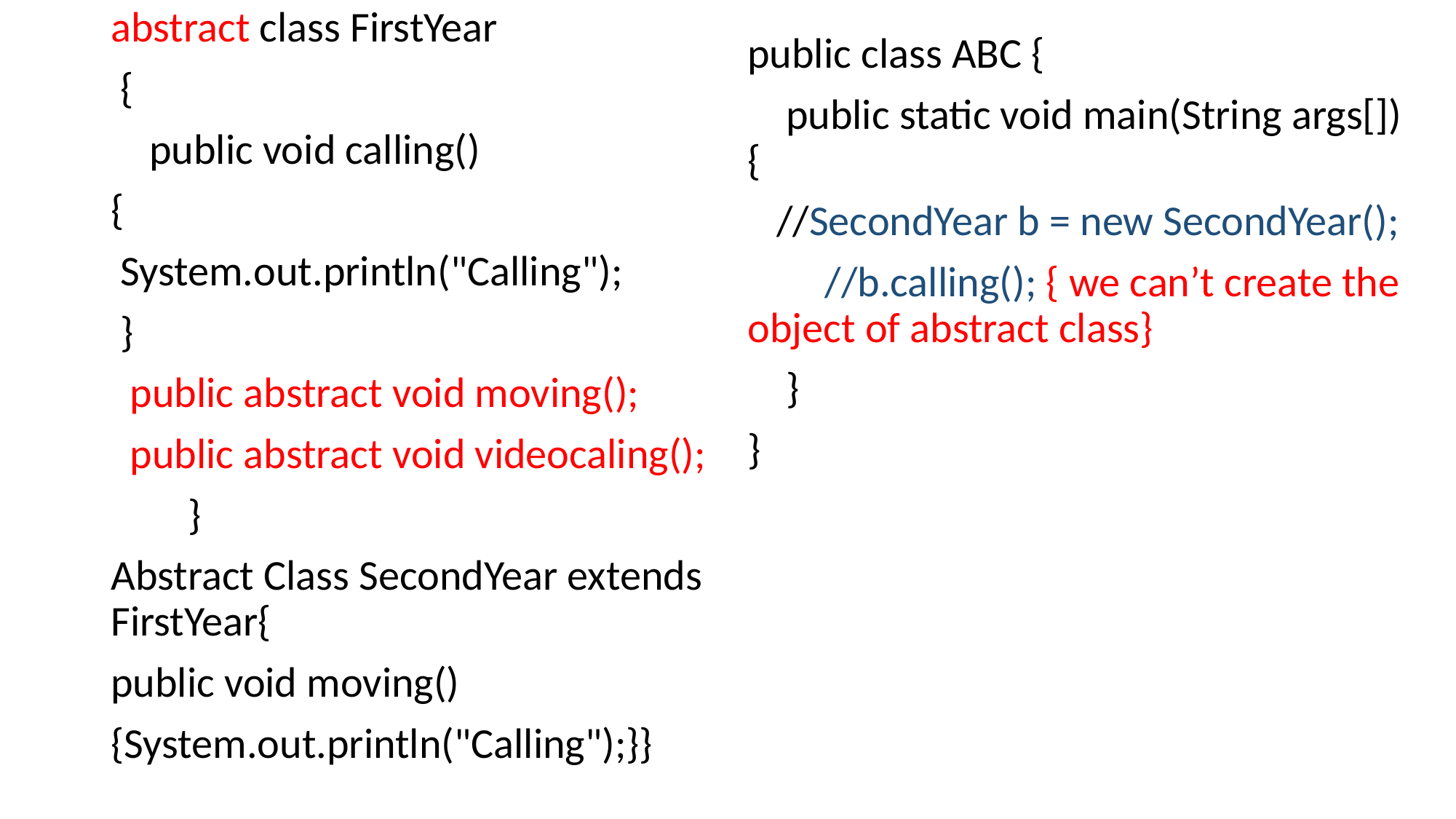

abstract class FirstYear
 {
    public void calling()
{
 System.out.println("Calling");
 }
  public abstract void moving();
  public abstract void videocaling();
        }
Abstract Class SecondYear extends FirstYear{
public void moving()
{System.out.println("Calling");}}
public class ABC {
    public static void main(String args[]) {
   //SecondYear b = new SecondYear();
        //b.calling(); { we can’t create the object of abstract class}
    }
}